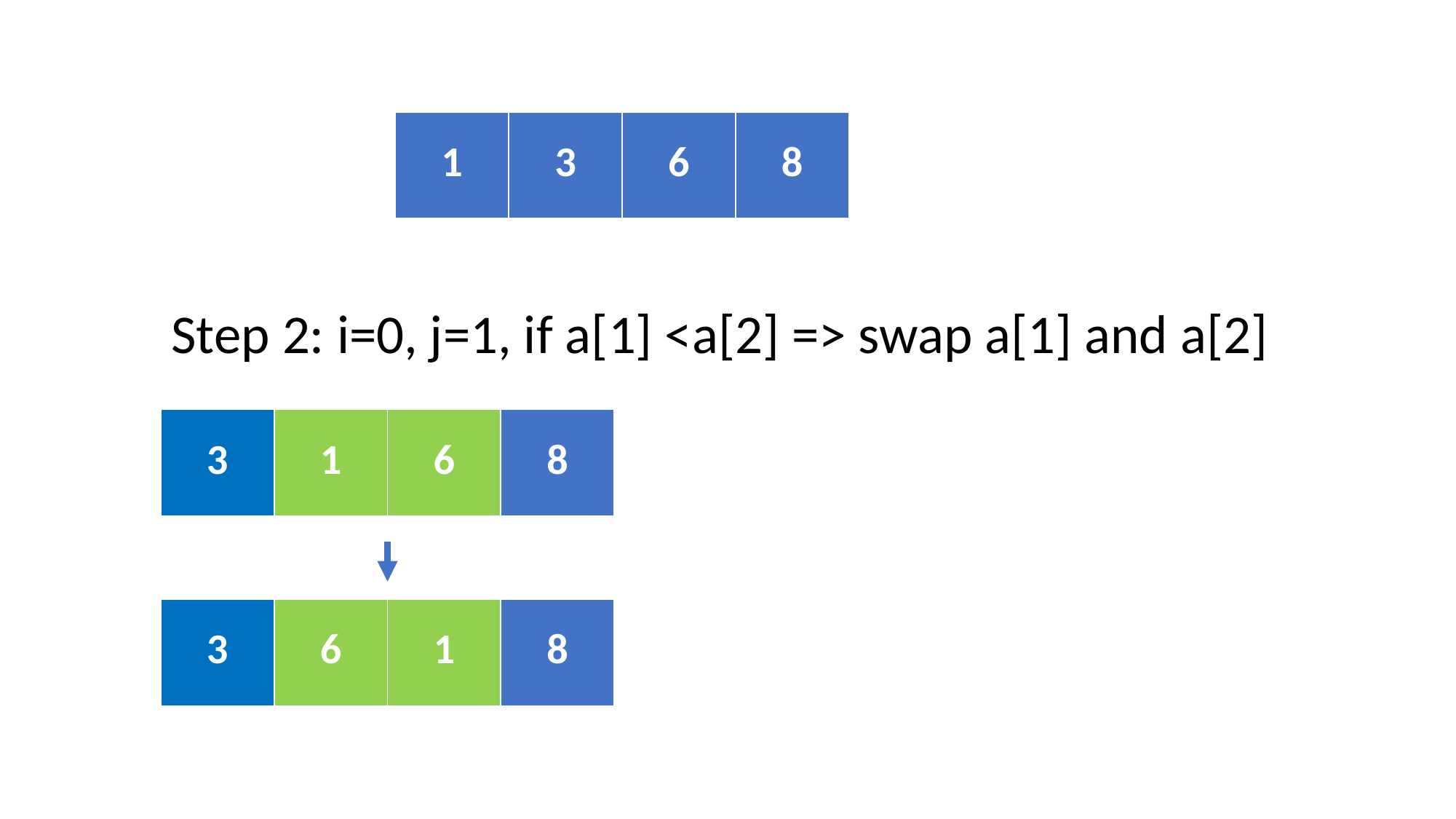

| 1 | 3 | 6 | 8 |
| --- | --- | --- | --- |
Step 2: i=0, j=1, if a[1] <a[2] => swap a[1] and a[2]
| 3 | 1 | 6 | 8 |
| --- | --- | --- | --- |
| 3 | 6 | 1 | 8 |
| --- | --- | --- | --- |